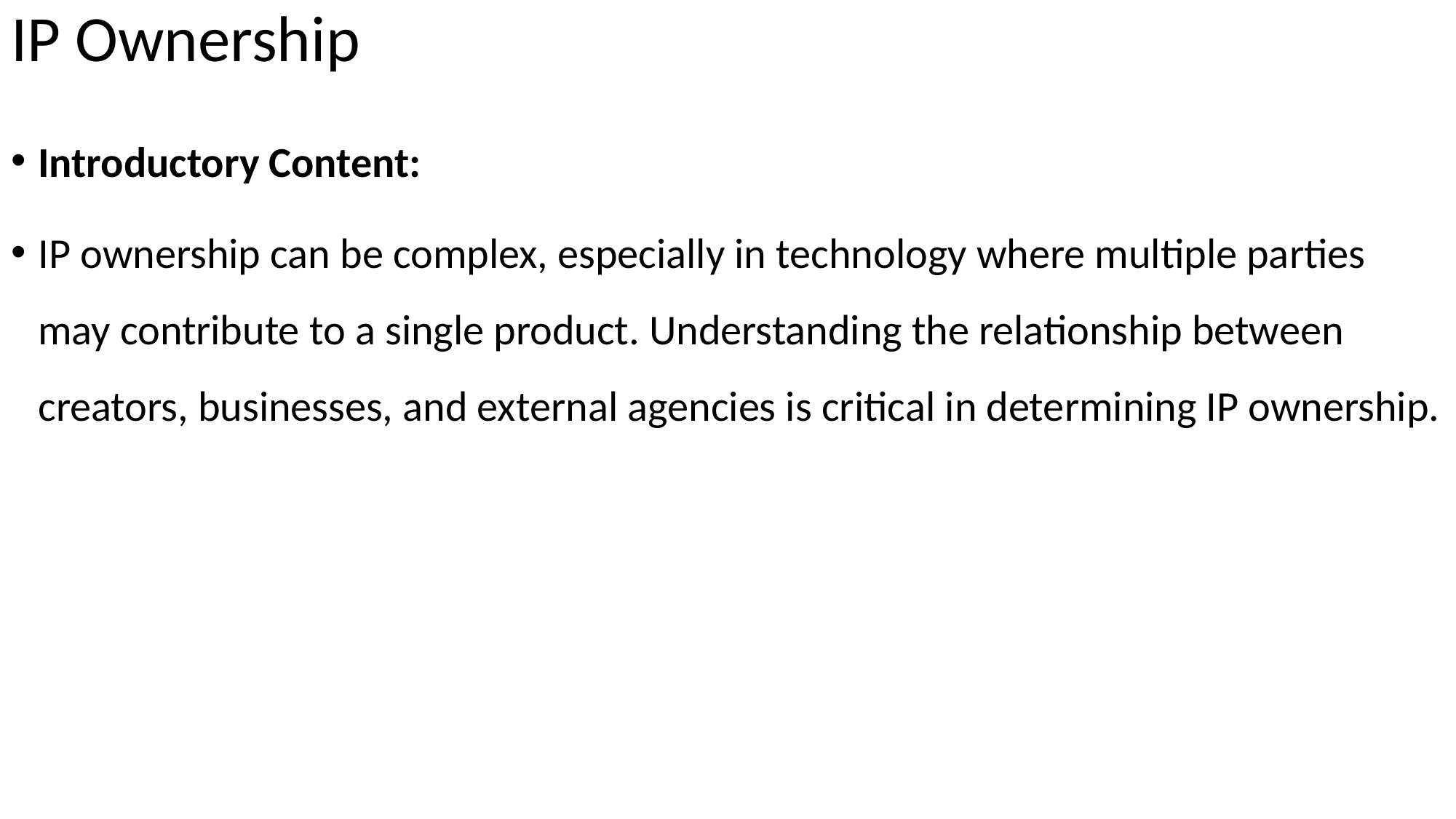

# IP Ownership
Introductory Content:
IP ownership can be complex, especially in technology where multiple parties may contribute to a single product. Understanding the relationship between creators, businesses, and external agencies is critical in determining IP ownership.